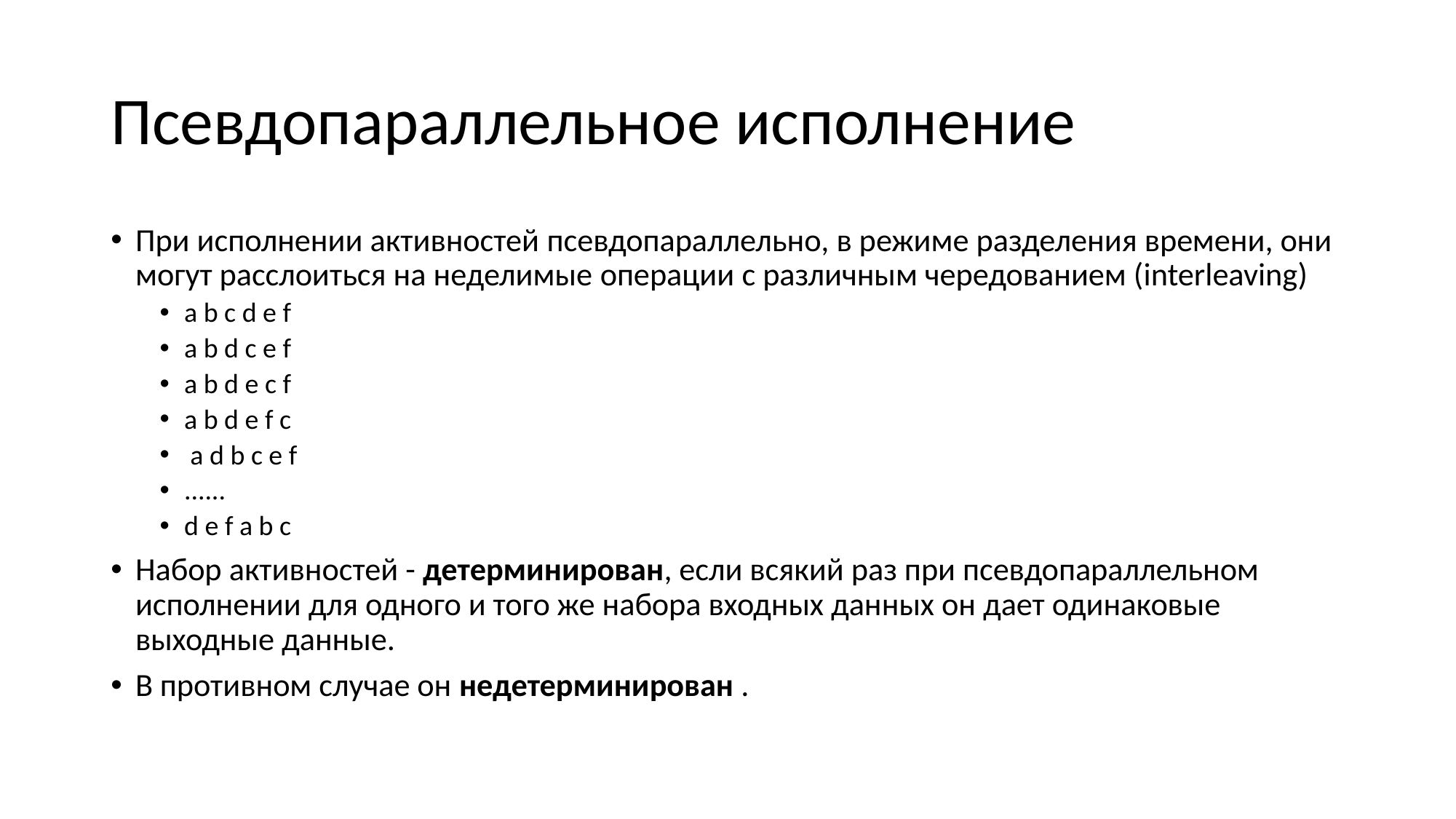

# Псевдопараллельное исполнение
При исполнении активностей псевдопараллельно, в режиме разделения времени, они могут расслоиться на неделимые операции с различным чередованием (interleaving)
а b c d e f
a b d c e f
a b d e c f
a b d e f c
 a d b c e f
......
d e f a b c
Набор активностей - детерминирован, если всякий раз при псевдопараллельном исполнении для одного и того же набора входных данных он дает одинаковые выходные данные.
В противном случае он недетерминирован .